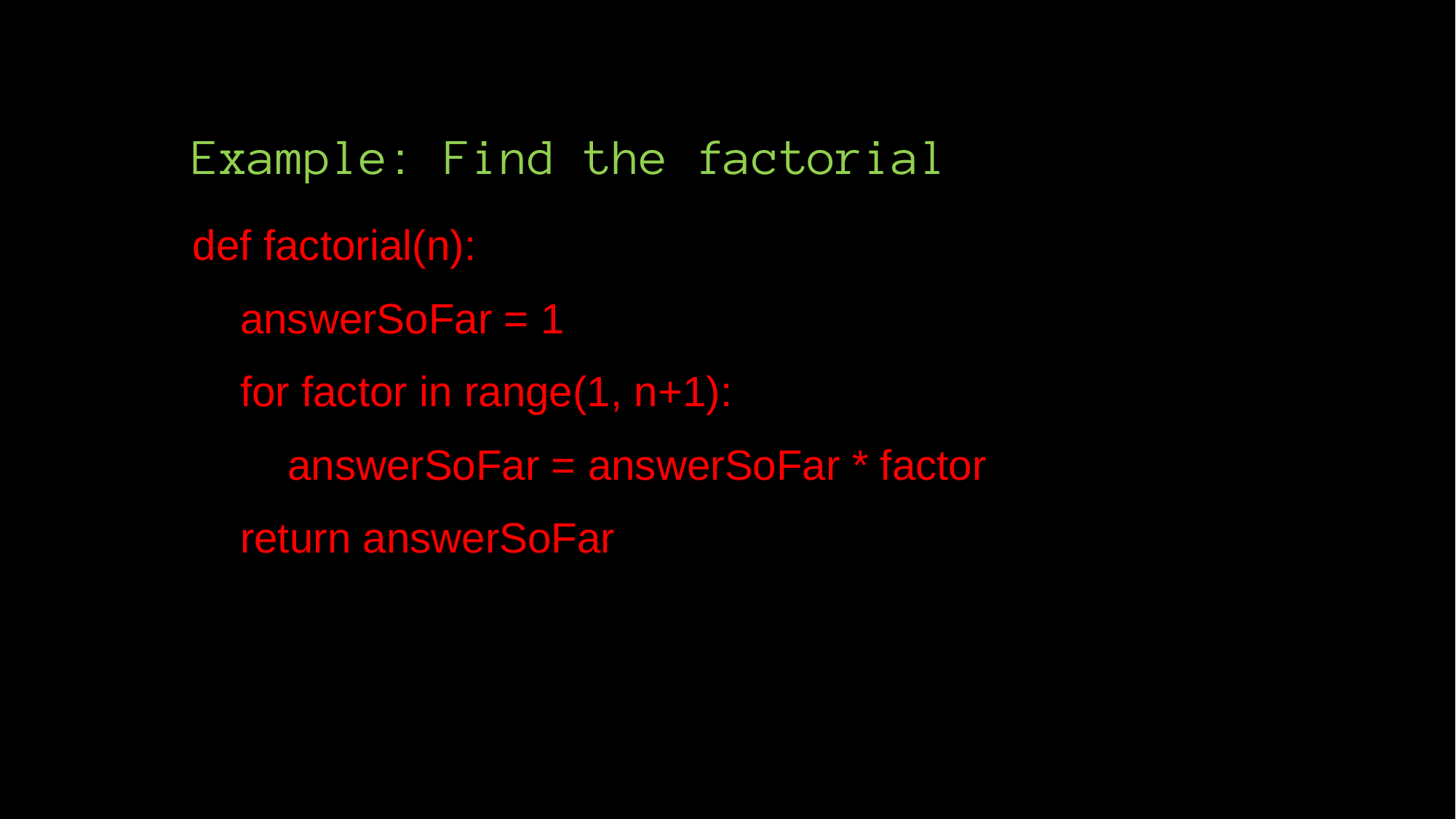

# Example: Find the factorial
def factorial(n):
    answerSoFar = 1
    for factor in range(1, n+1):
        answerSoFar = answerSoFar * factor
    return answerSoFar